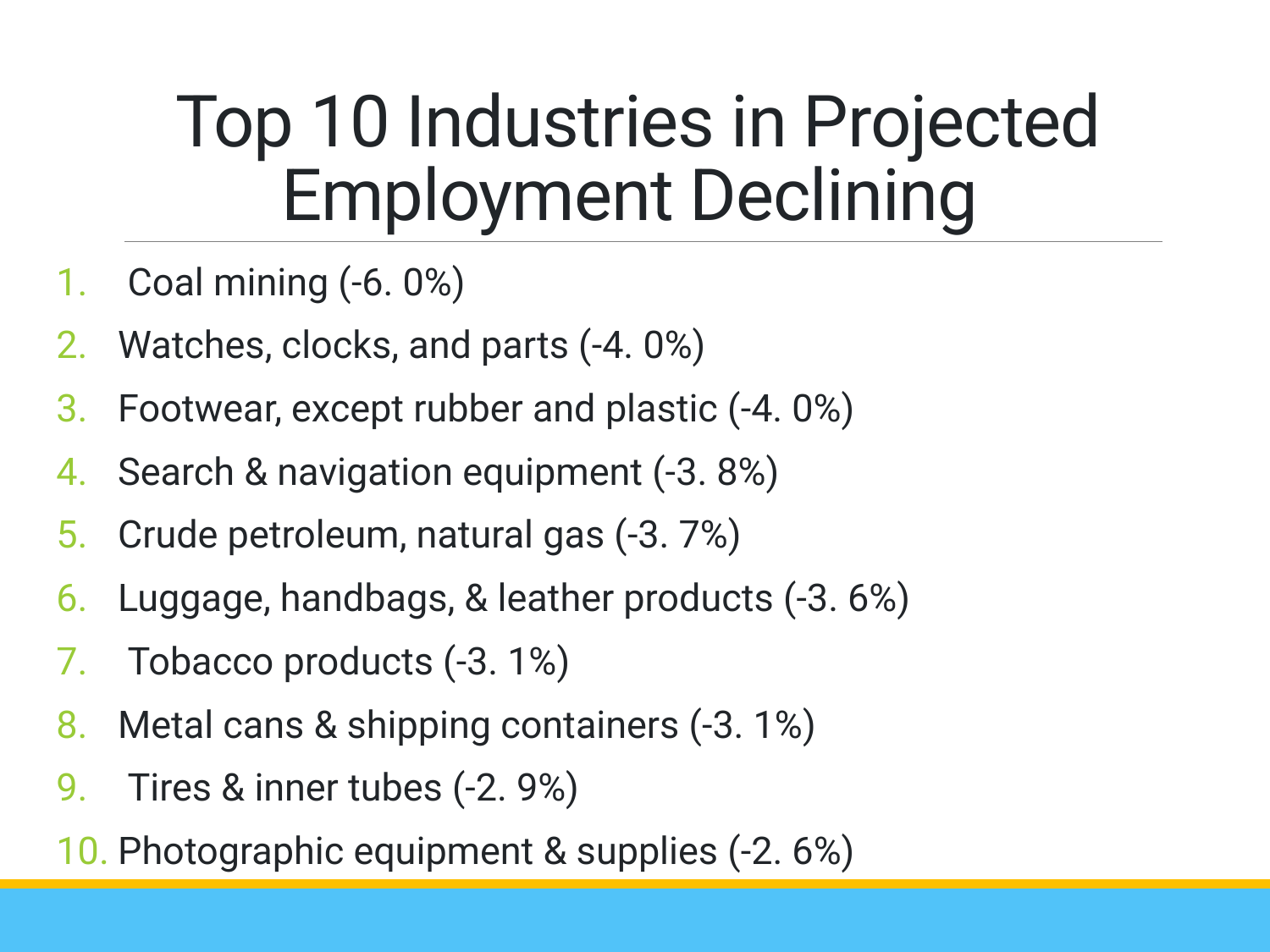

# Top 10 Industries in Projected Employment Declining
 Coal mining (-6. 0%)
Watches, clocks, and parts (-4. 0%)
Footwear, except rubber and plastic (-4. 0%)
Search & navigation equipment (-3. 8%)
Crude petroleum, natural gas (-3. 7%)
Luggage, handbags, & leather products (-3. 6%)
 Tobacco products (-3. 1%)
Metal cans & shipping containers (-3. 1%)
 Tires & inner tubes (-2. 9%)
Photographic equipment & supplies (-2. 6%)